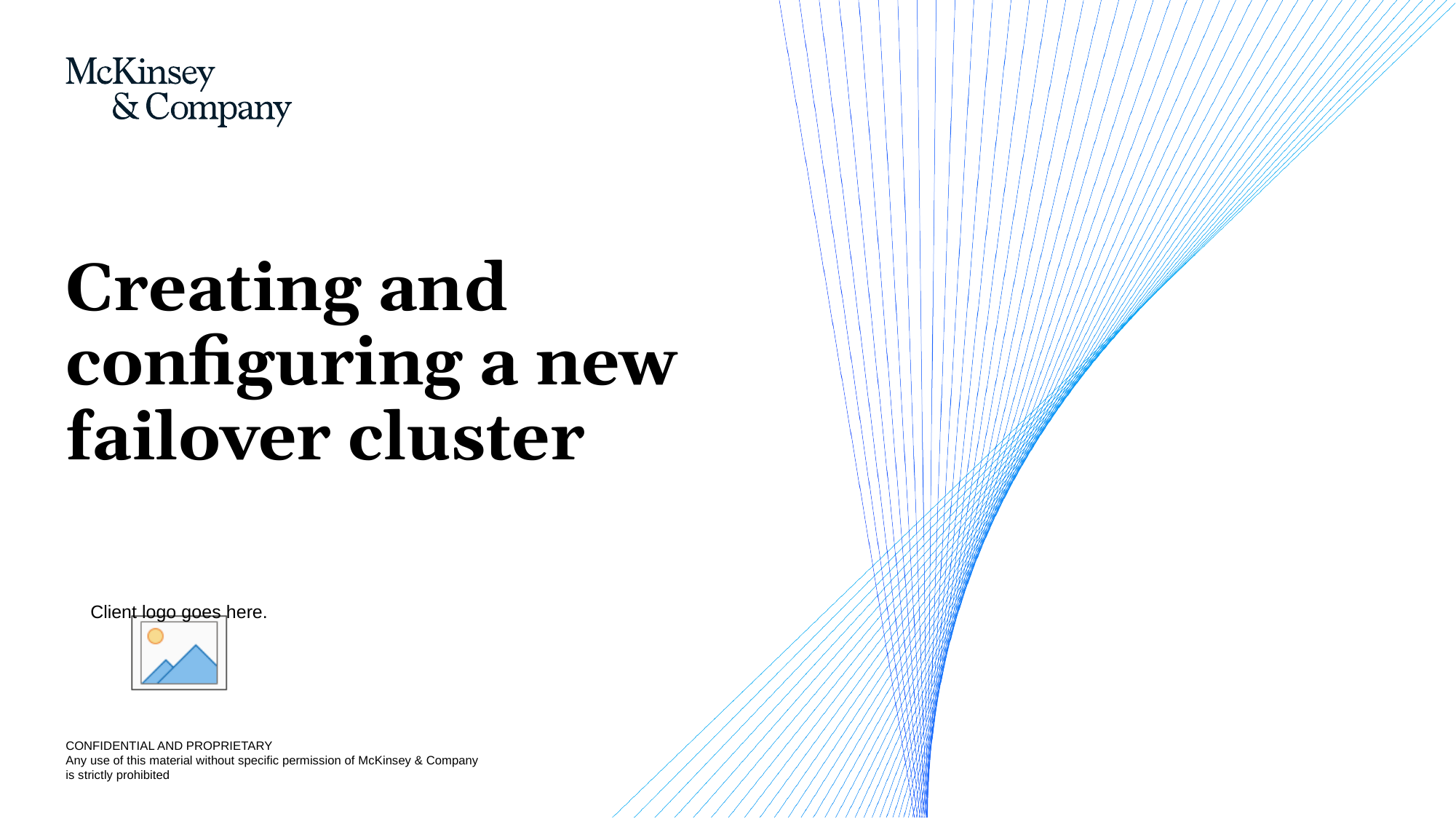

# Creating and configuring a new failover cluster